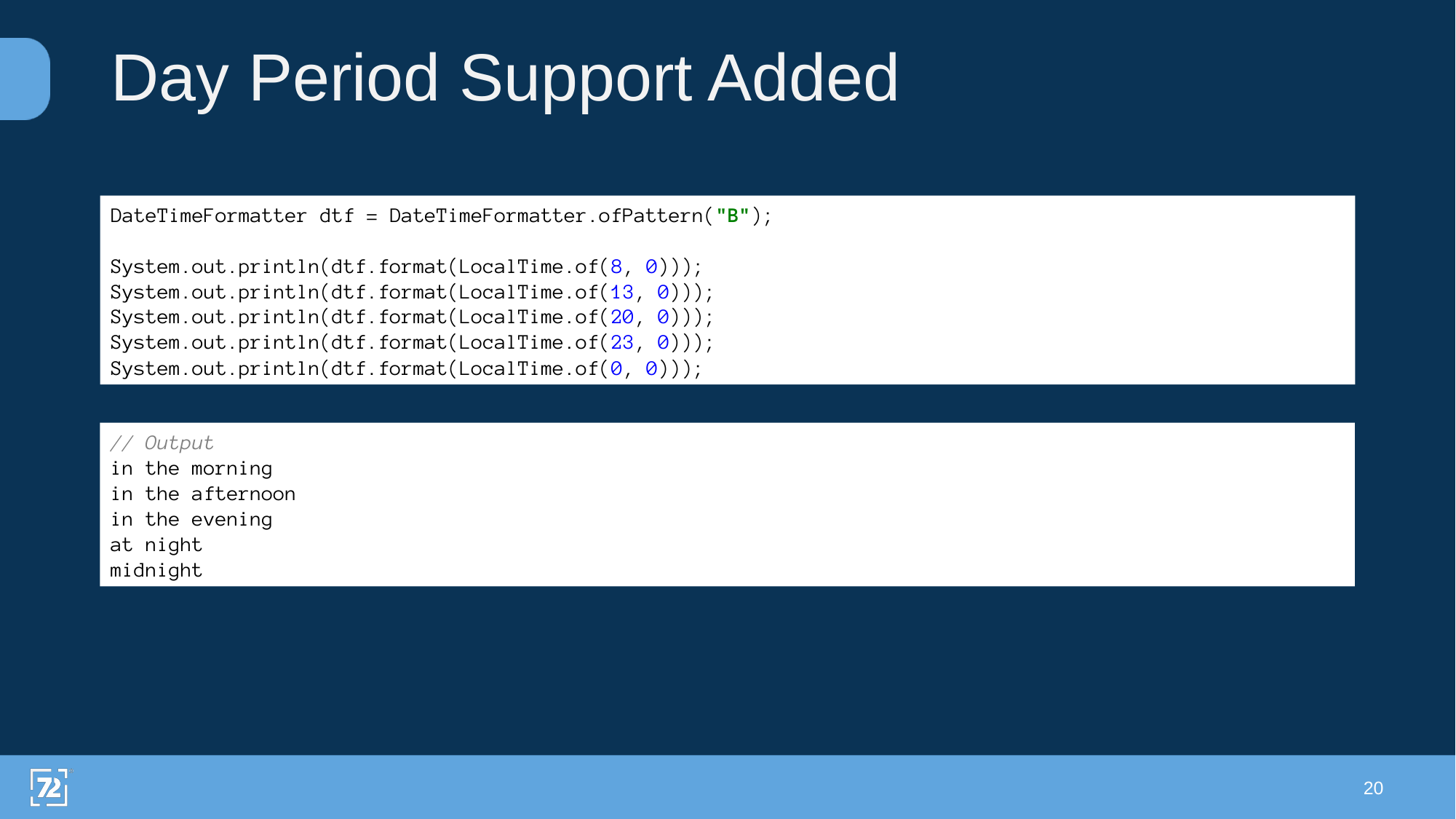

# Day Period Support Added
DateTimeFormatter dtf = DateTimeFormatter.ofPattern("B");
System.out.println(dtf.format(LocalTime.of(8, 0)));
System.out.println(dtf.format(LocalTime.of(13, 0)));
System.out.println(dtf.format(LocalTime.of(20, 0)));
System.out.println(dtf.format(LocalTime.of(23, 0)));
System.out.println(dtf.format(LocalTime.of(0, 0)));
// Output
in the morning
in the afternoon
in the evening
at night
midnight